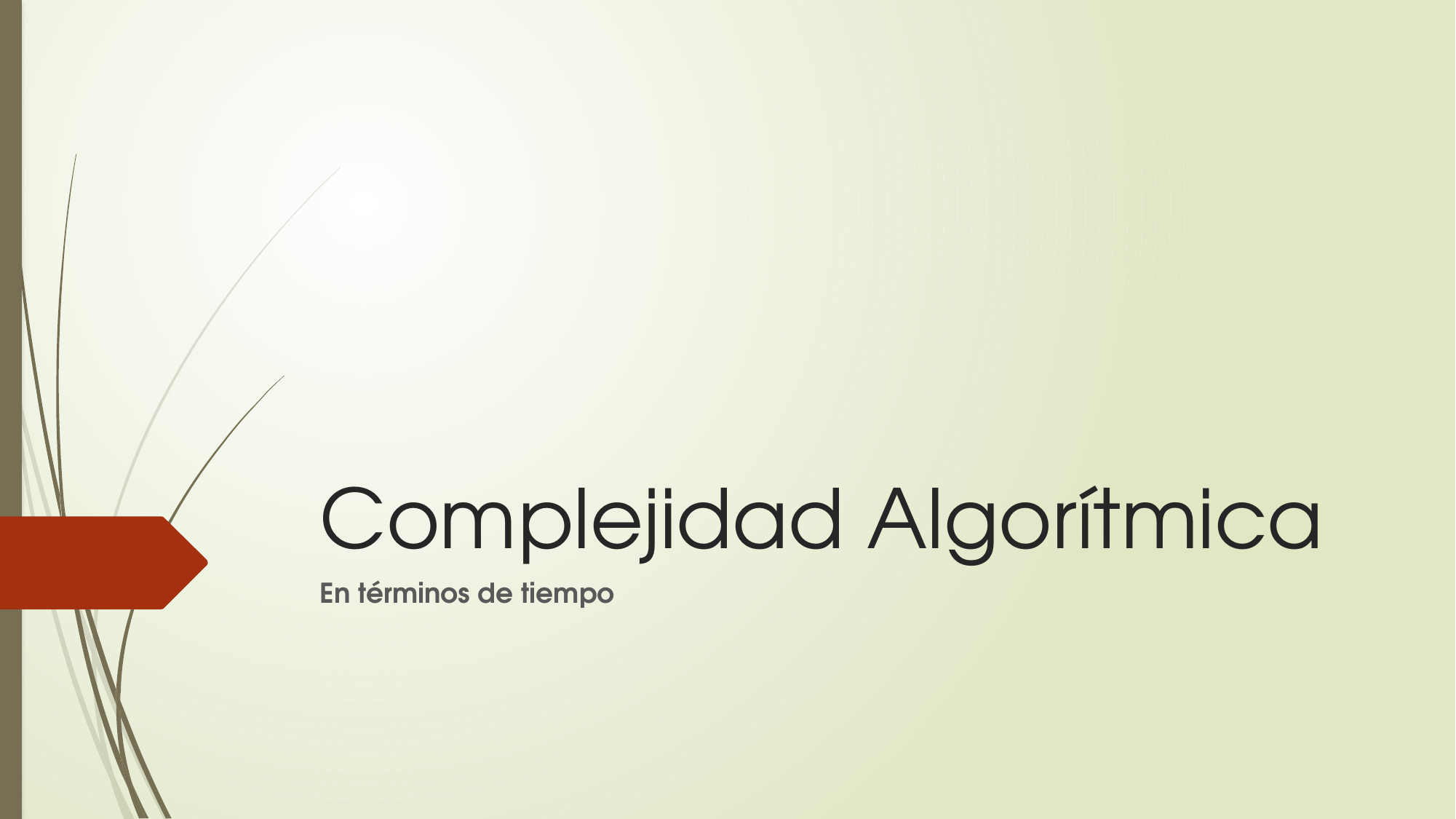

# Complejidad Algorítmica
En términos de tiempo